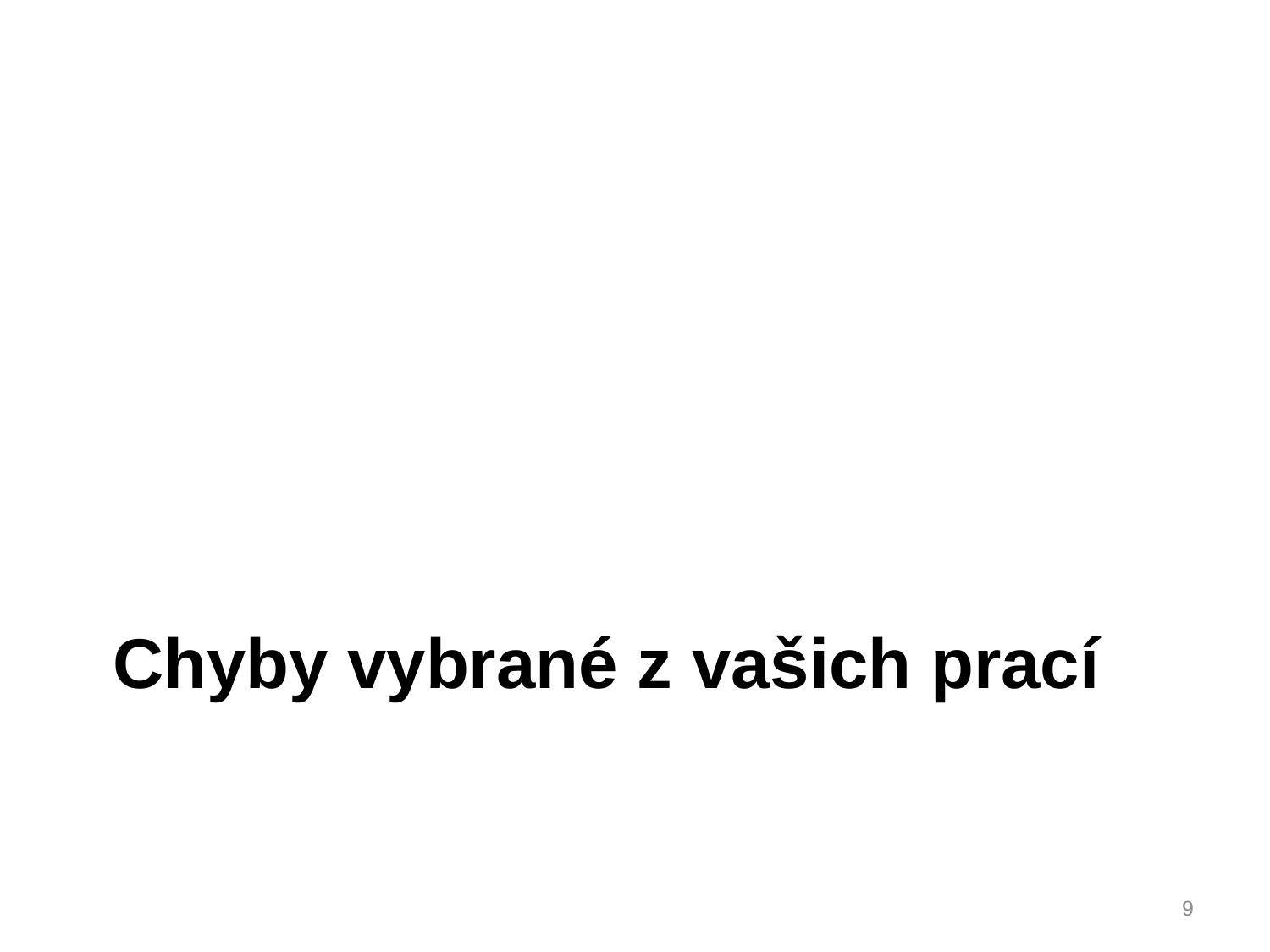

# Chyby vybrané z vašich prací
9